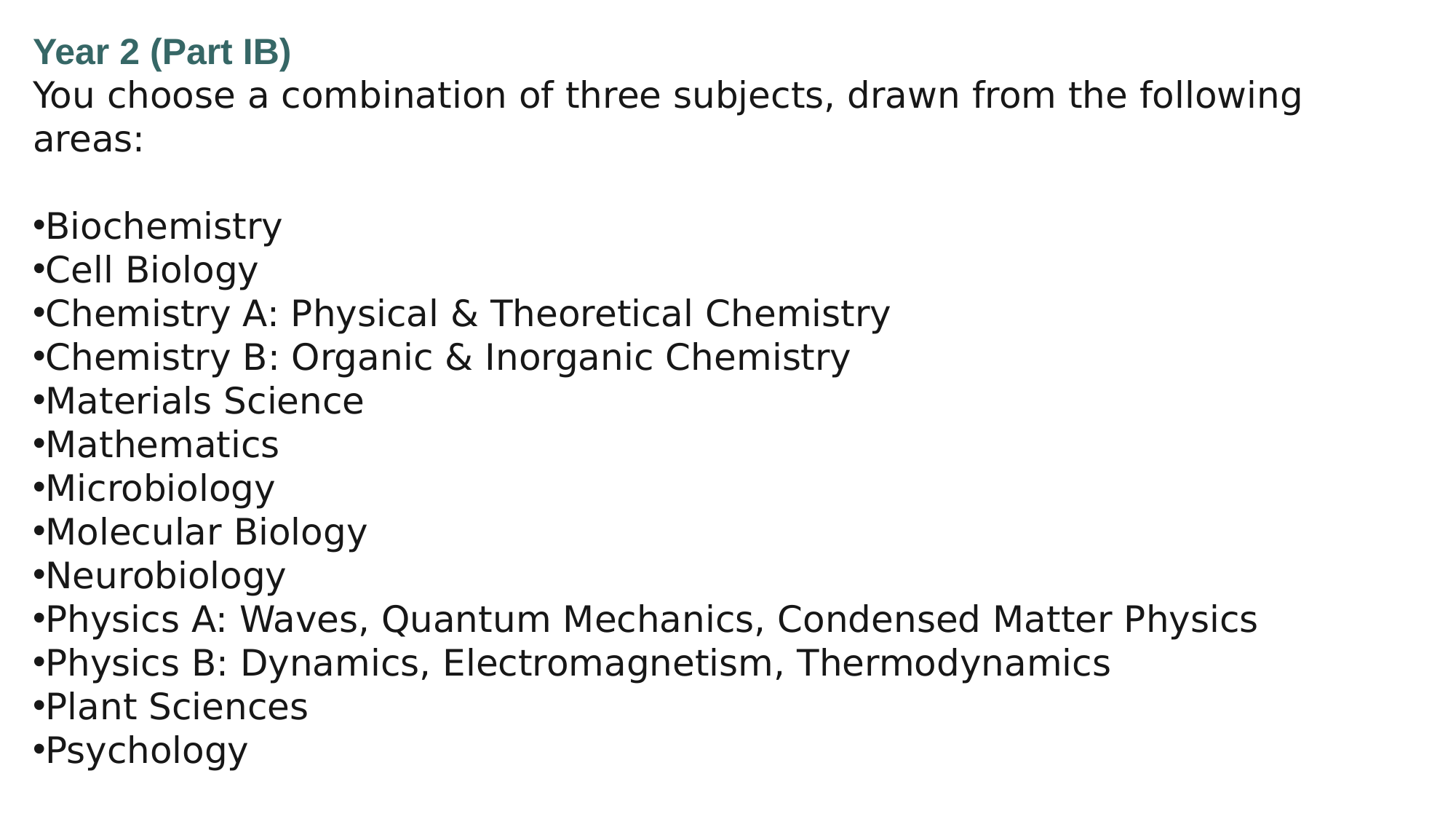

Year 2 (Part IB)
You choose a combination of three subjects, drawn from the following areas:

Biochemistry
Cell Biology
Chemistry A: Physical & Theoretical Chemistry
Chemistry B: Organic & Inorganic Chemistry
Materials Science
Mathematics
Microbiology
Molecular Biology
Neurobiology
Physics A: Waves, Quantum Mechanics, Condensed Matter Physics
Physics B: Dynamics, Electromagnetism, Thermodynamics
Plant Sciences
Psychology